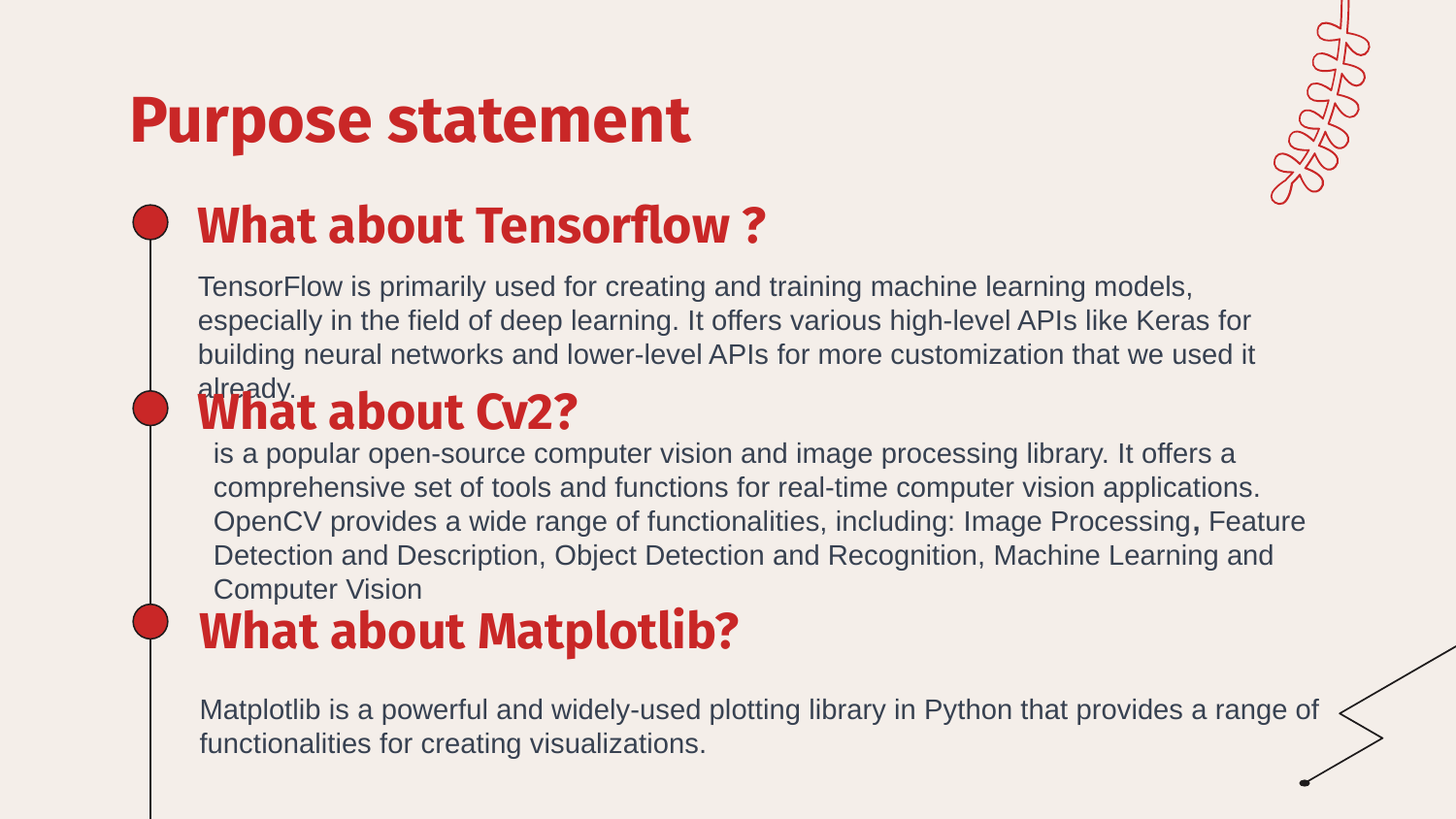

# Purpose statement
What about Tensorflow ?

TensorFlow is primarily used for creating and training machine learning models, especially in the field of deep learning. It offers various high-level APIs like Keras for building neural networks and lower-level APIs for more customization that we used it already.

What about Cv2?

is a popular open-source computer vision and image processing library. It offers a comprehensive set of tools and functions for real-time computer vision applications. OpenCV provides a wide range of functionalities, including: Image Processing, Feature Detection and Description, Object Detection and Recognition, Machine Learning and Computer Vision
What about Matplotlib?

Matplotlib is a powerful and widely-used plotting library in Python that provides a range of functionalities for creating visualizations.